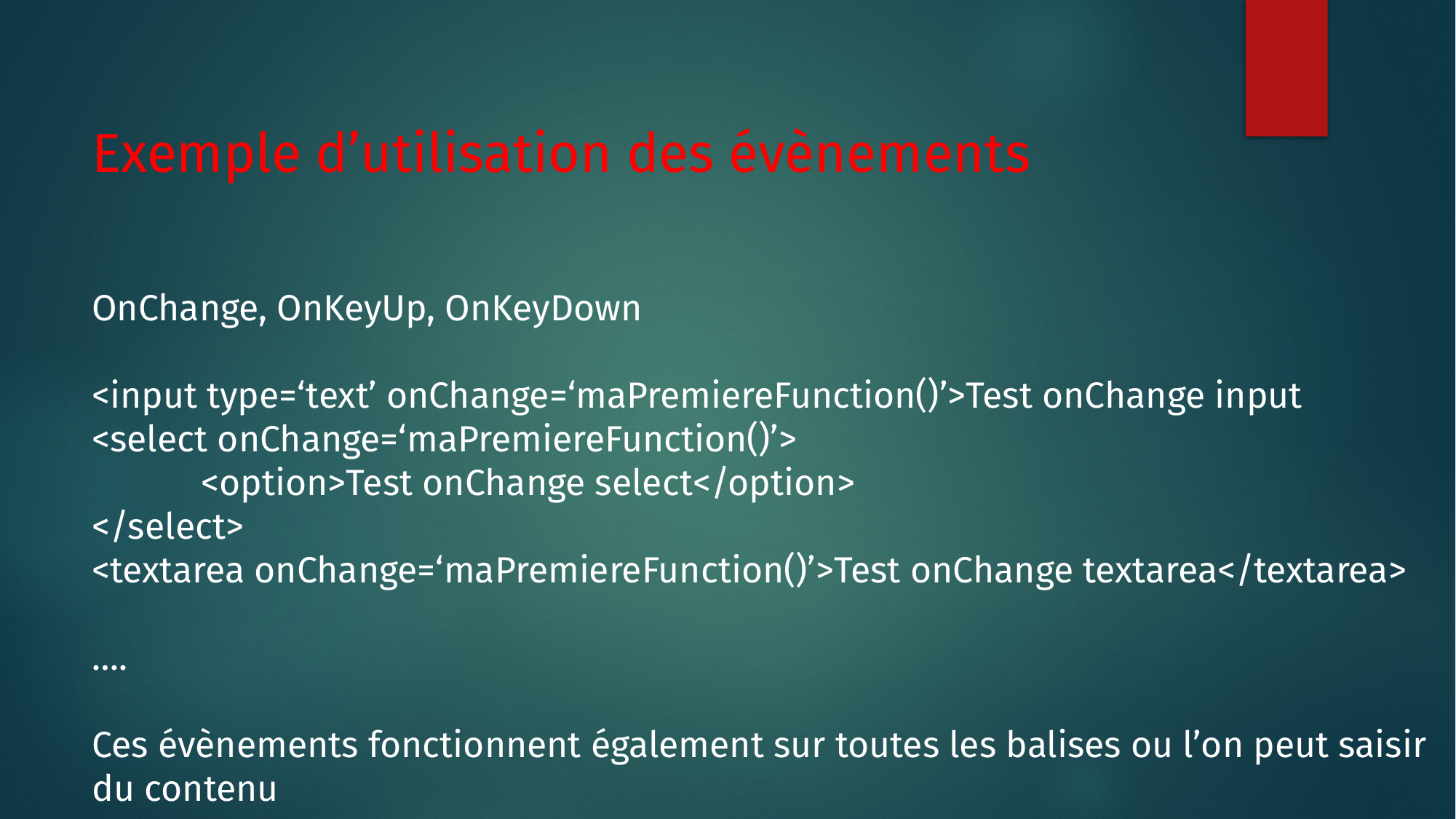

Exemple d’utilisation des évènements
OnChange, OnKeyUp, OnKeyDown

<input type=‘text’ onChange=‘maPremiereFunction()’>Test onChange input
<select onChange=‘maPremiereFunction()’>
	<option>Test onChange select</option>
</select>
<textarea onChange=‘maPremiereFunction()’>Test onChange textarea</textarea>

….

Ces évènements fonctionnent également sur toutes les balises ou l’on peut saisir du contenu